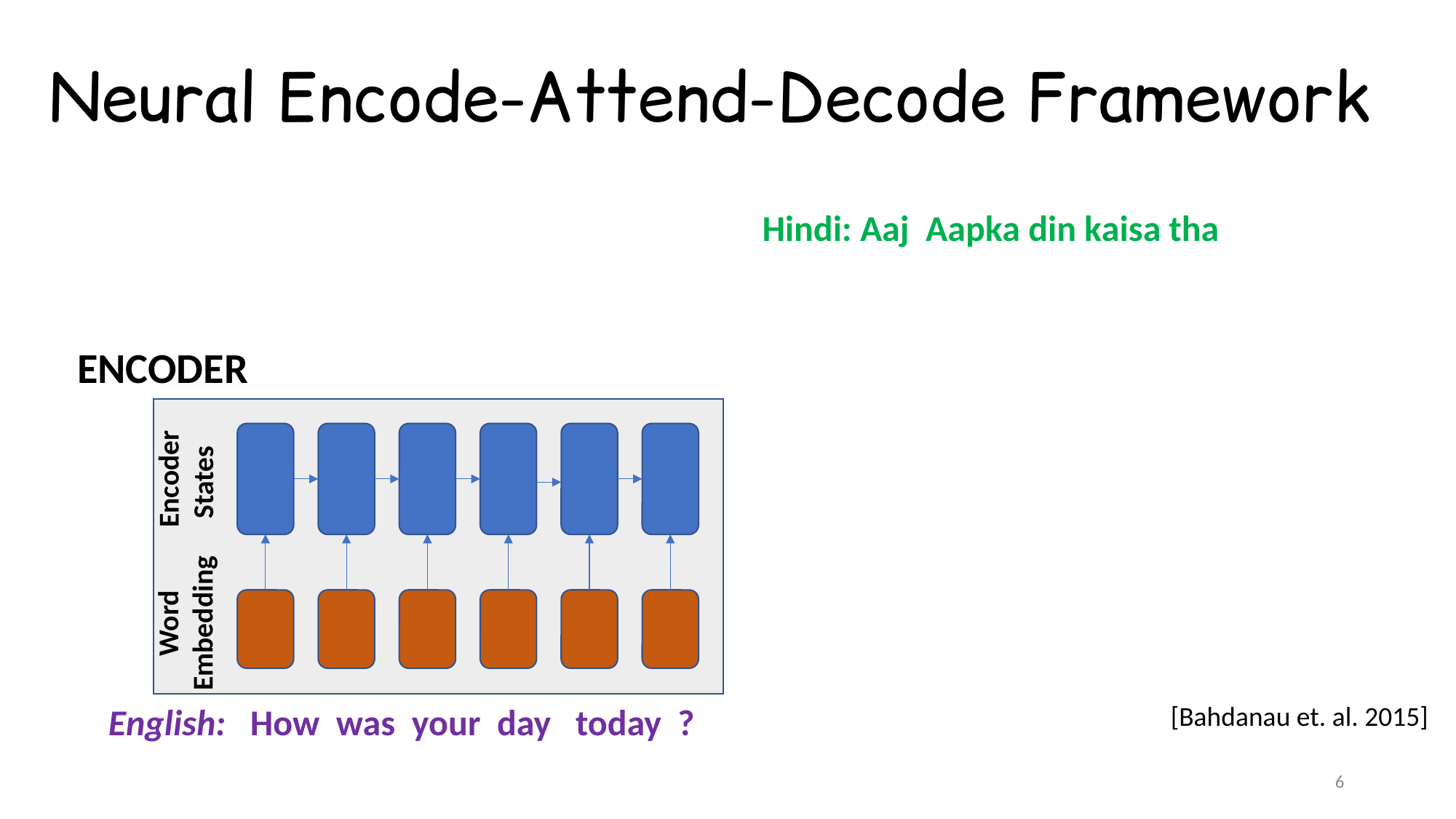

# Neural Encode-Attend-Decode Framework
Hindi: Aaj  Aapka din kaisa tha
ENCODER

Encoder States
Word Embedding

[Bahdanau et. al. 2015]
 English:   How  was  your  day   today  ?
6